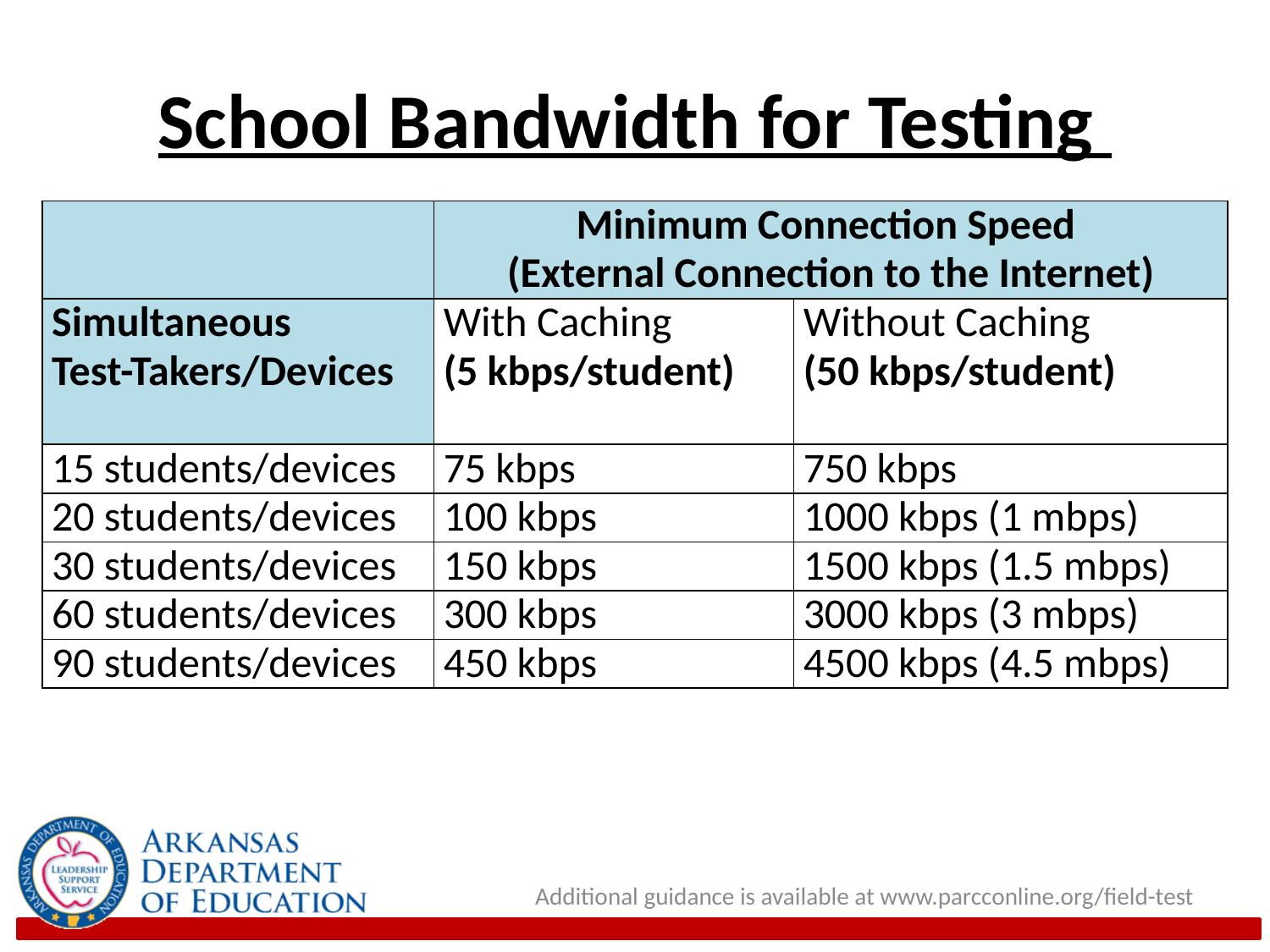

# School Bandwidth for Testing
|  | Minimum Connection Speed (External Connection to the Internet) |  |
| --- | --- | --- |
| Simultaneous Test-Takers/Devices | With Caching (5 kbps/student) | Without Caching (50 kbps/student) |
| 15 students/devices | 75 kbps | 750 kbps |
| 20 students/devices | 100 kbps | 1000 kbps (1 mbps) |
| 30 students/devices | 150 kbps | 1500 kbps (1.5 mbps) |
| 60 students/devices | 300 kbps | 3000 kbps (3 mbps) |
| 90 students/devices | 450 kbps | 4500 kbps (4.5 mbps) |
Additional guidance is available at www.parcconline.org/field-test